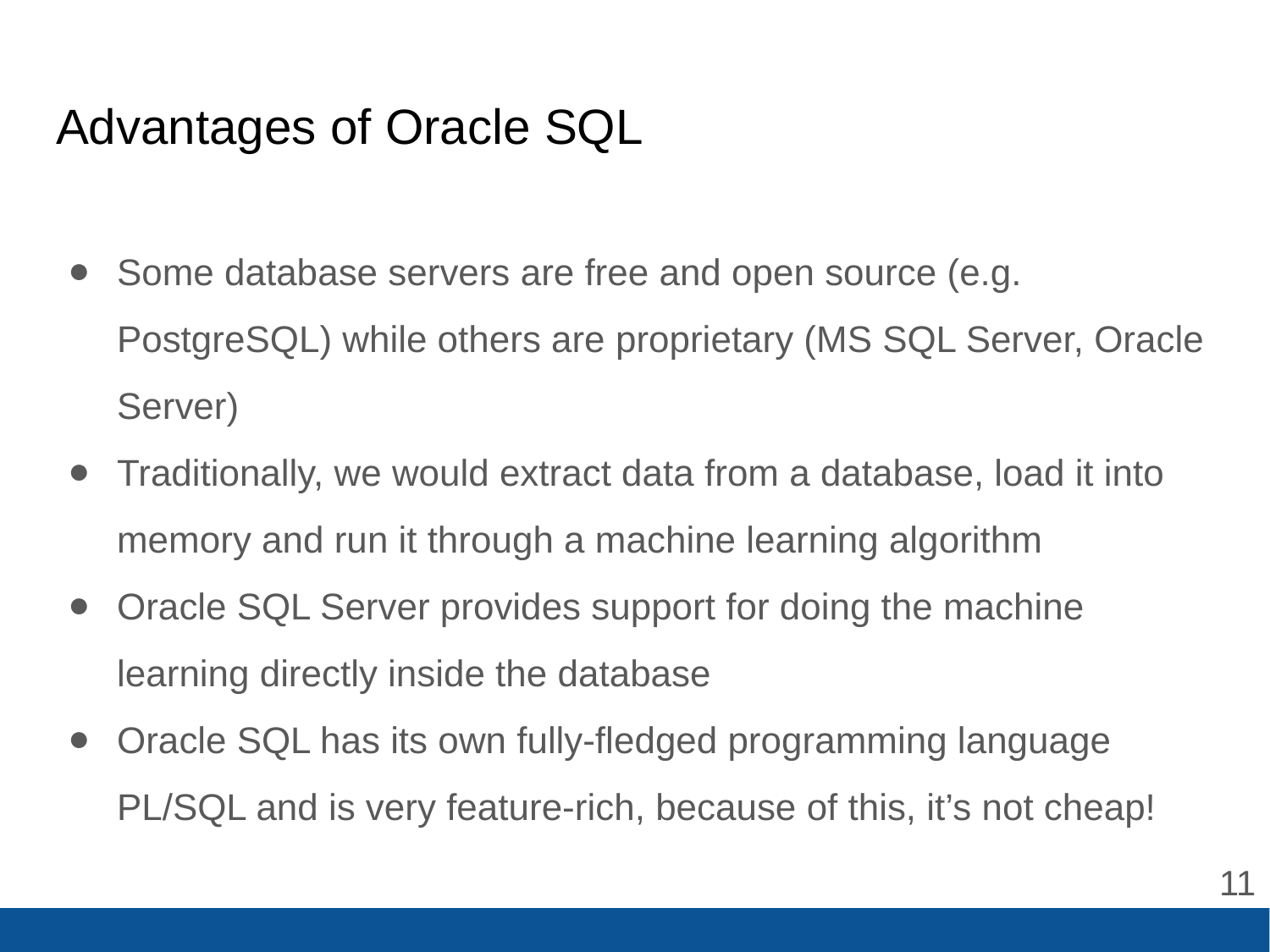

# Advantages of Oracle SQL
Some database servers are free and open source (e.g. PostgreSQL) while others are proprietary (MS SQL Server, Oracle Server)
Traditionally, we would extract data from a database, load it into memory and run it through a machine learning algorithm
Oracle SQL Server provides support for doing the machine learning directly inside the database
Oracle SQL has its own fully-fledged programming language PL/SQL and is very feature-rich, because of this, it’s not cheap!

11